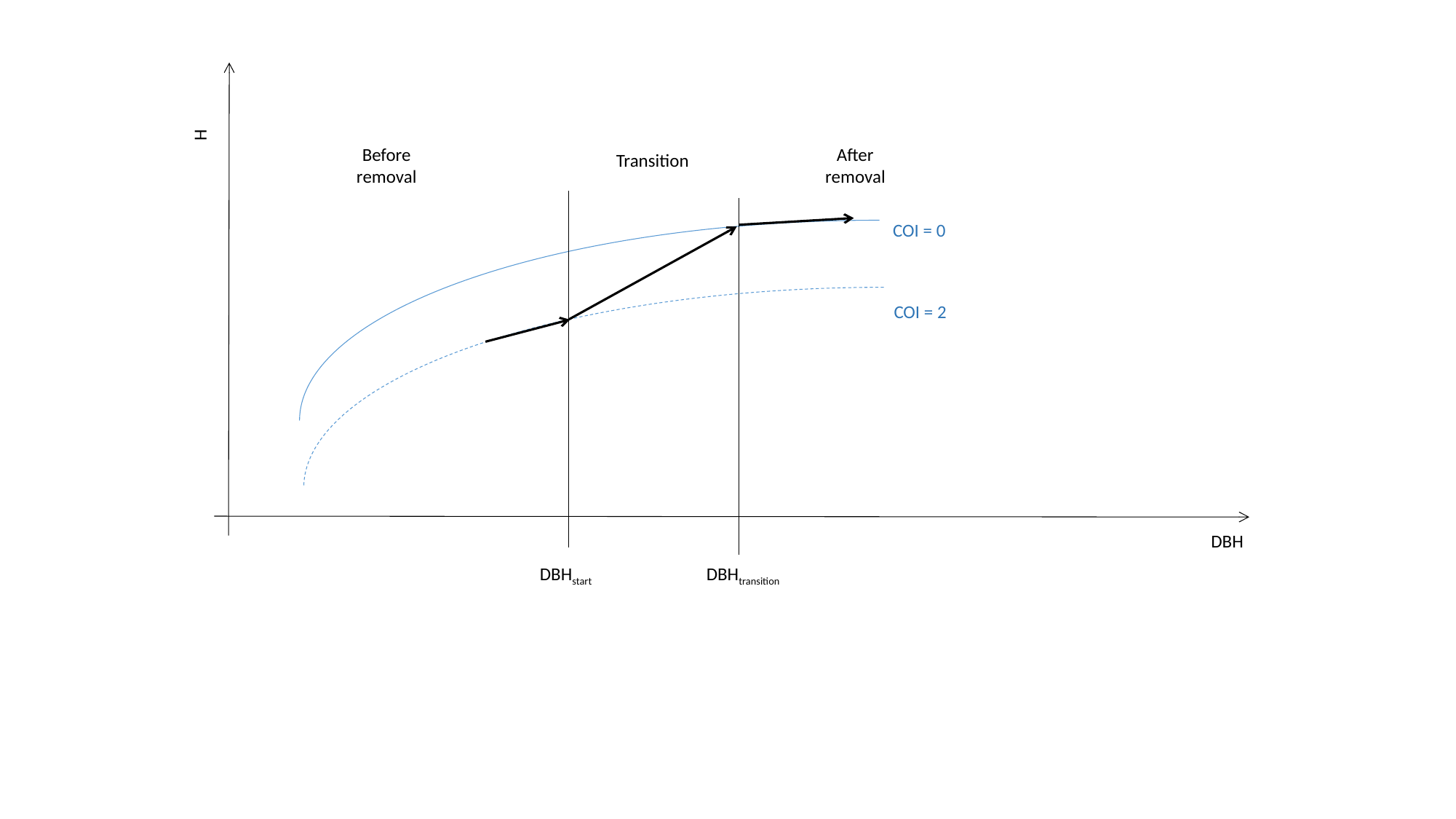

H
Before
removal
After
removal
Transition
COI = 0

COI = 2
DBH
DBHstart
DBHtransition